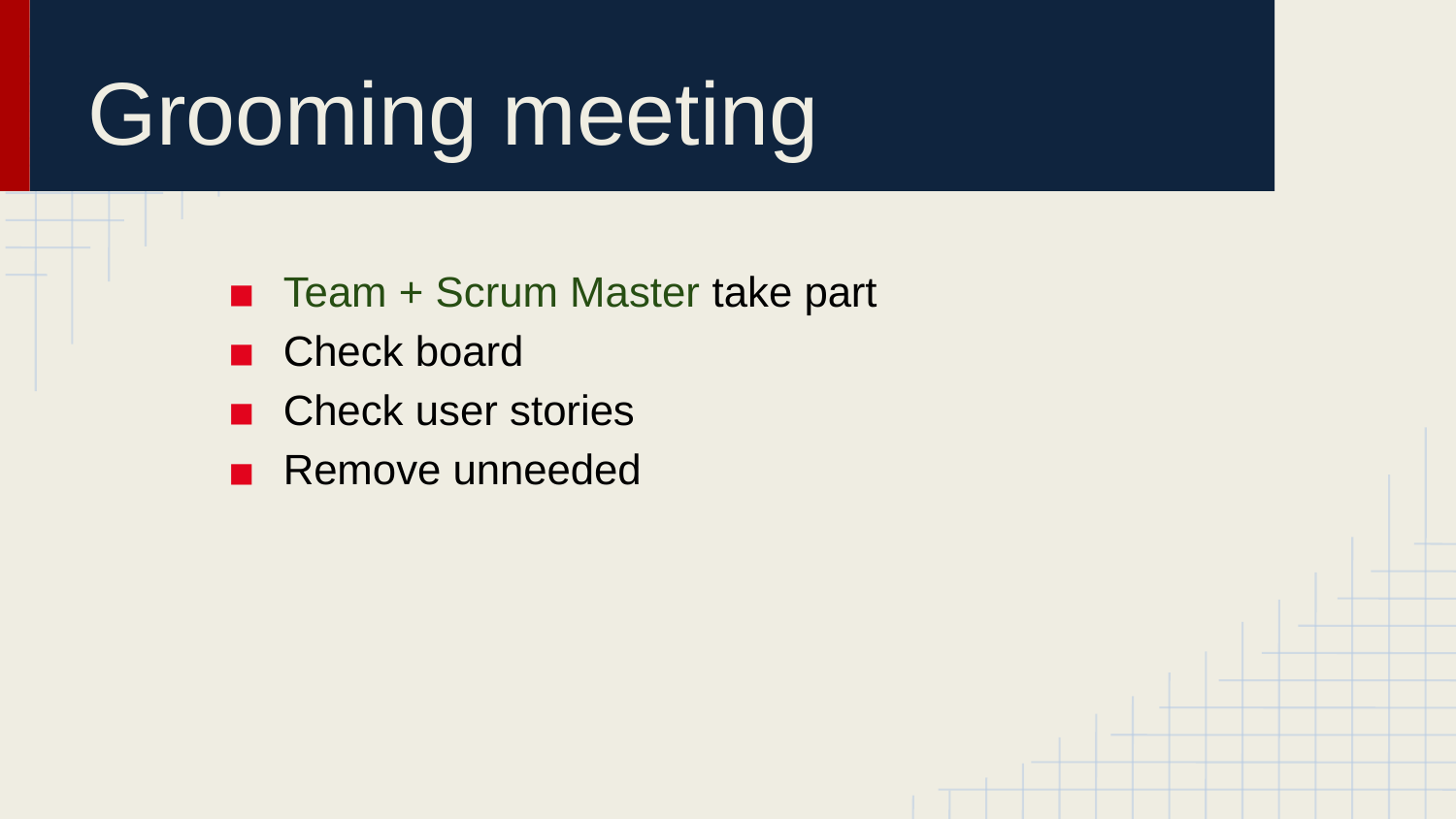

# Grooming meeting
Team + Scrum Master take part
Check board
Check user stories
Remove unneeded